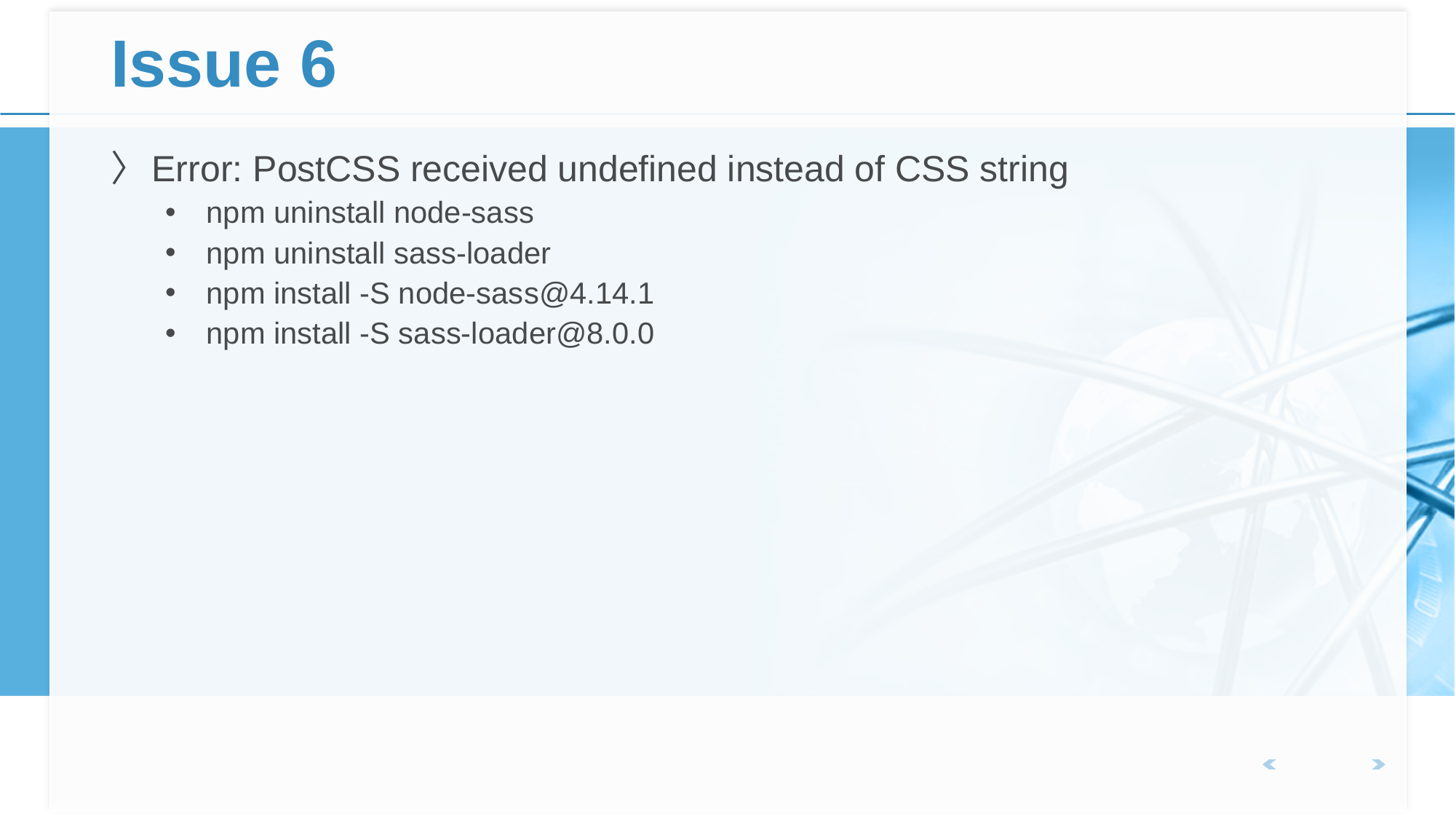

# Issue 6
Error: PostCSS received undefined instead of CSS string
npm uninstall node-sass
npm uninstall sass-loader
npm install -S node-sass@4.14.1
npm install -S sass-loader@8.0.0